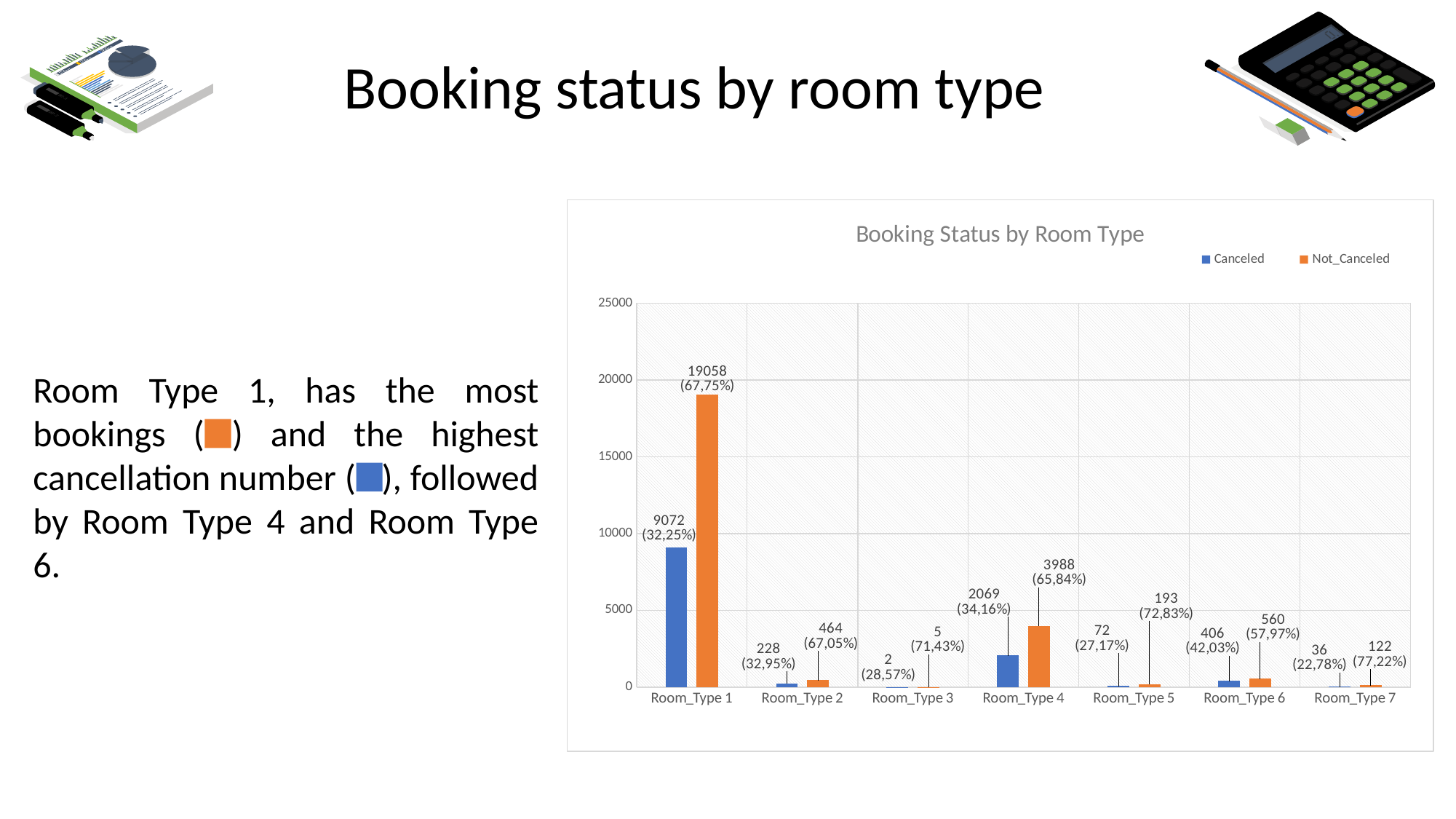

Booking status by room type

### Chart: Booking Status by Room Type

| Category | Canceled | Not_Canceled |
|---|---|---|
| Room_Type 1 | 9072.0 | 19058.0 |
| Room_Type 2 | 228.0 | 464.0 |
| Room_Type 3 | 2.0 | 5.0 |
| Room_Type 4 | 2069.0 | 3988.0 |
| Room_Type 5 | 72.0 | 193.0 |
| Room_Type 6 | 406.0 | 560.0 |
| Room_Type 7 | 36.0 | 122.0 |
Room Type 1, has the most bookings ( ) and the highest cancellation number (   ), followed by Room Type 4 and Room Type 6.